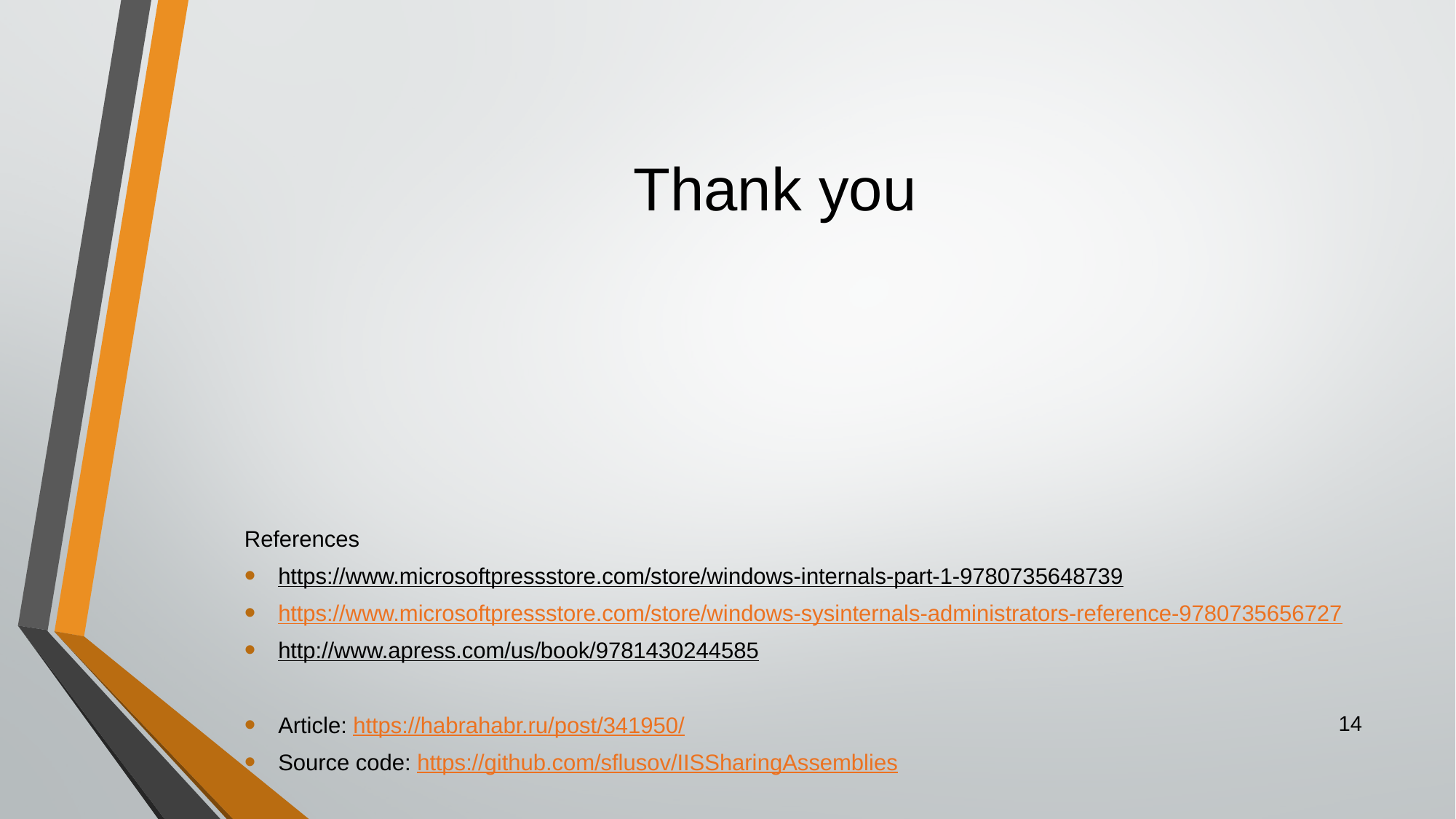

# Thank you
References
https://www.microsoftpressstore.com/store/windows-internals-part-1-9780735648739
https://www.microsoftpressstore.com/store/windows-sysinternals-administrators-reference-9780735656727
http://www.apress.com/us/book/9781430244585

Article: https://habrahabr.ru/post/341950/
Source code: https://github.com/sflusov/IISSharingAssemblies
14